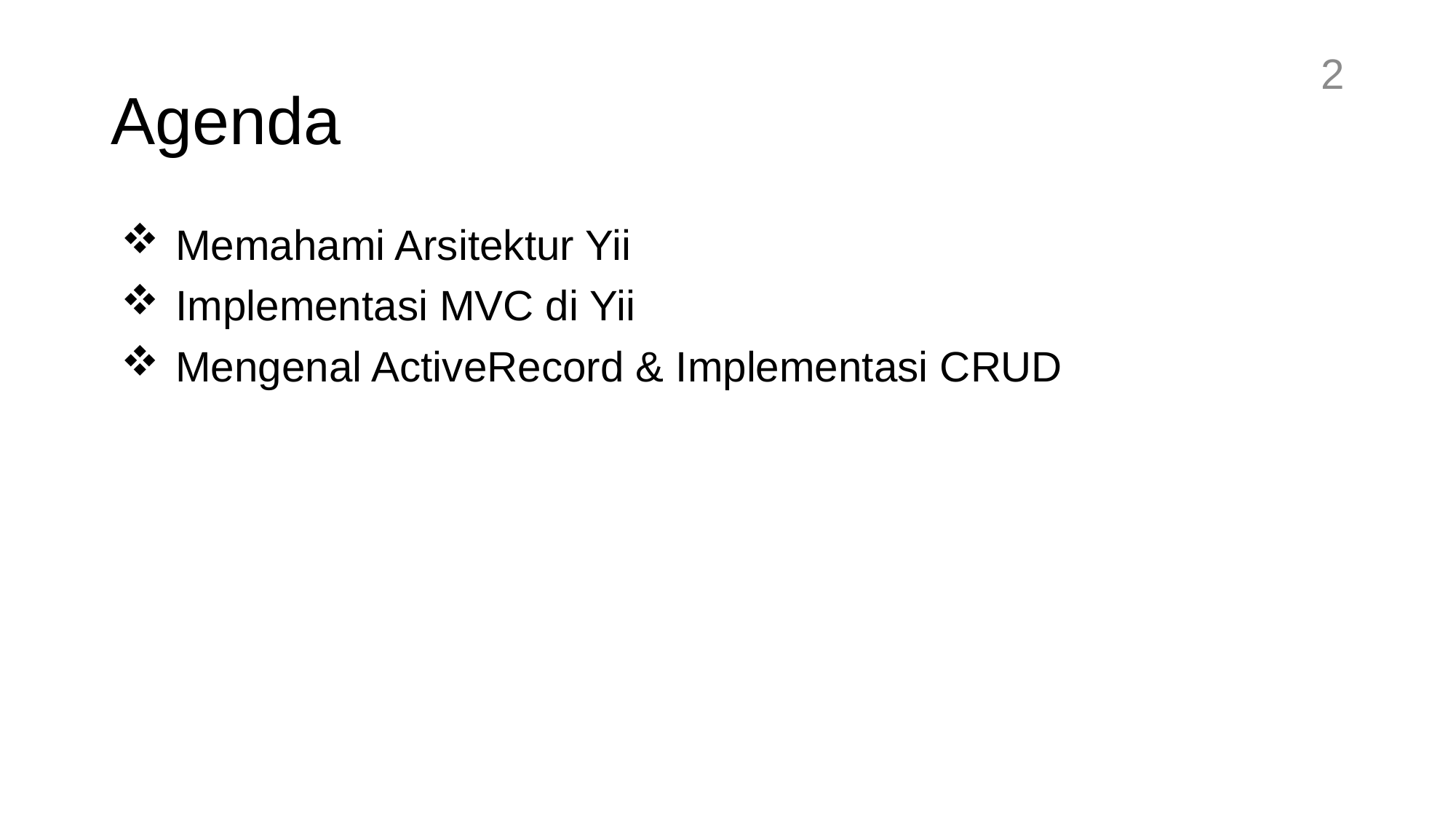

# Agenda
2
Memahami Arsitektur Yii
Implementasi MVC di Yii
Mengenal ActiveRecord & Implementasi CRUD